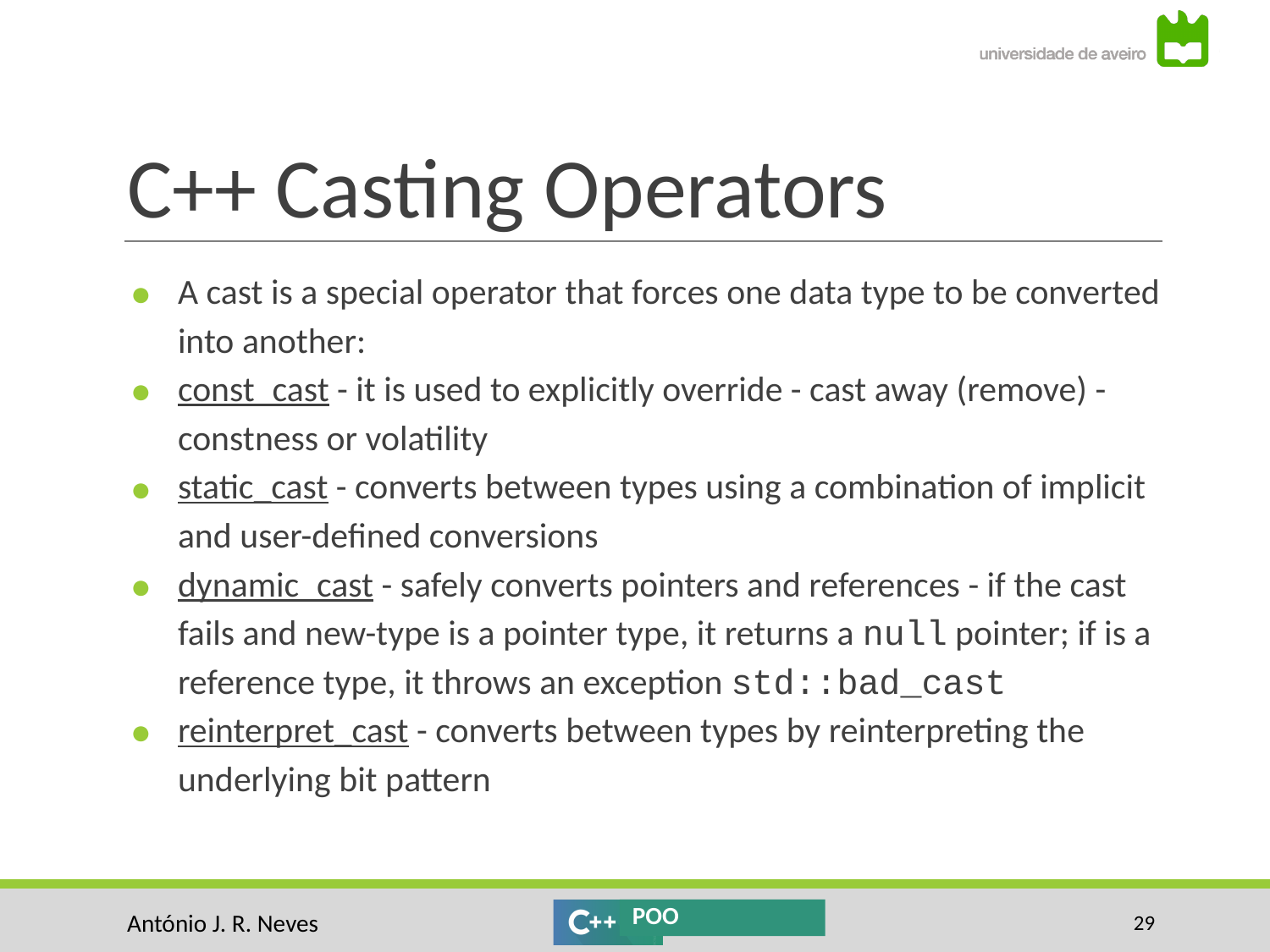

# C++ Casting Operators
A cast is a special operator that forces one data type to be converted into another:
const_cast - it is used to explicitly override - cast away (remove) - constness or volatility
static_cast - converts between types using a combination of implicit and user-defined conversions
dynamic_cast - safely converts pointers and references - if the cast fails and new-type is a pointer type, it returns a null pointer; if is a reference type, it throws an exception std::bad_cast
reinterpret_cast - converts between types by reinterpreting the underlying bit pattern
29